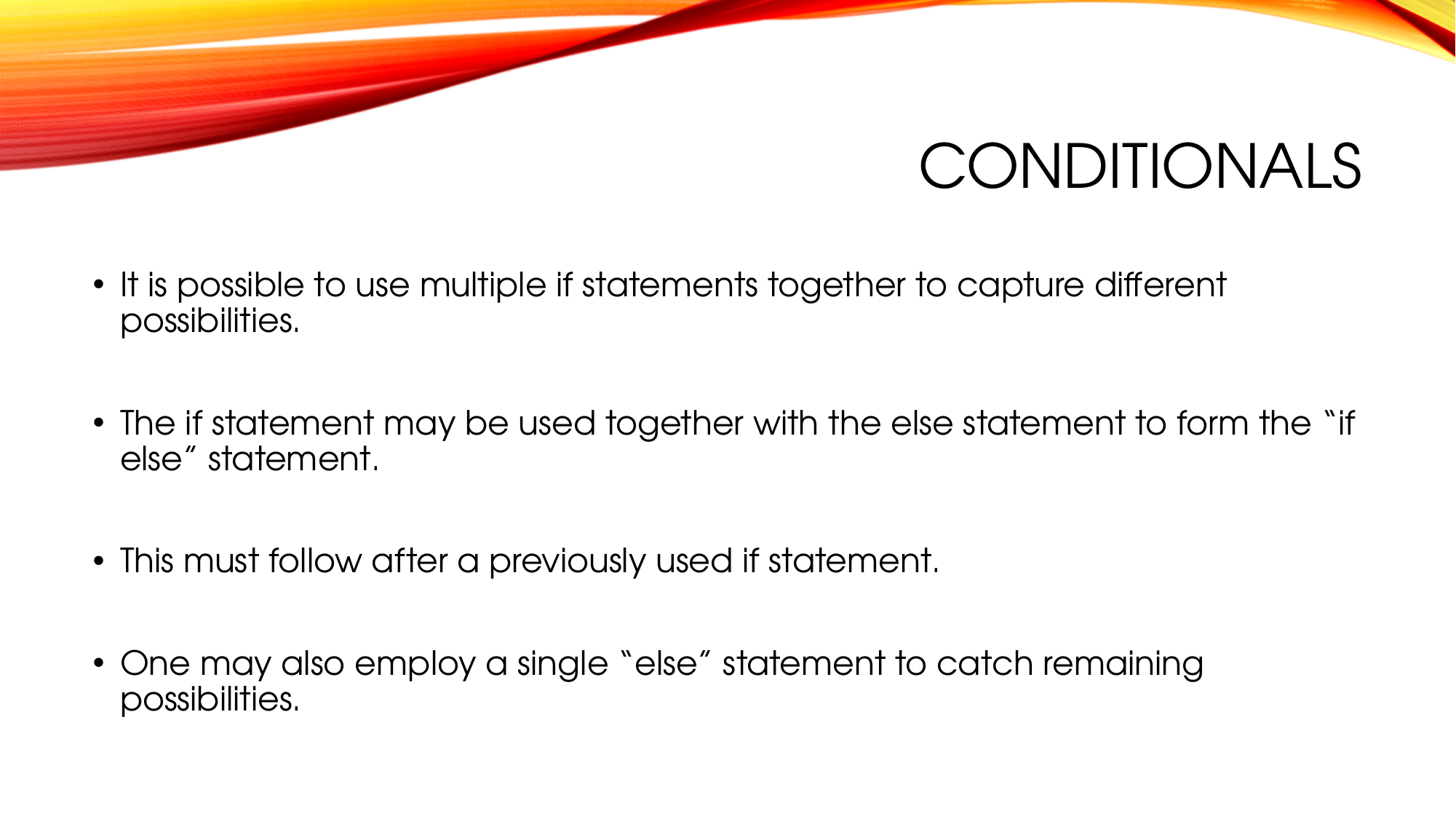

# Conditionals
It is possible to use multiple if statements together to capture different possibilities.

The if statement may be used together with the else statement to form the “if else” statement.

This must follow after a previously used if statement.

One may also employ a single “else” statement to catch remaining possibilities.